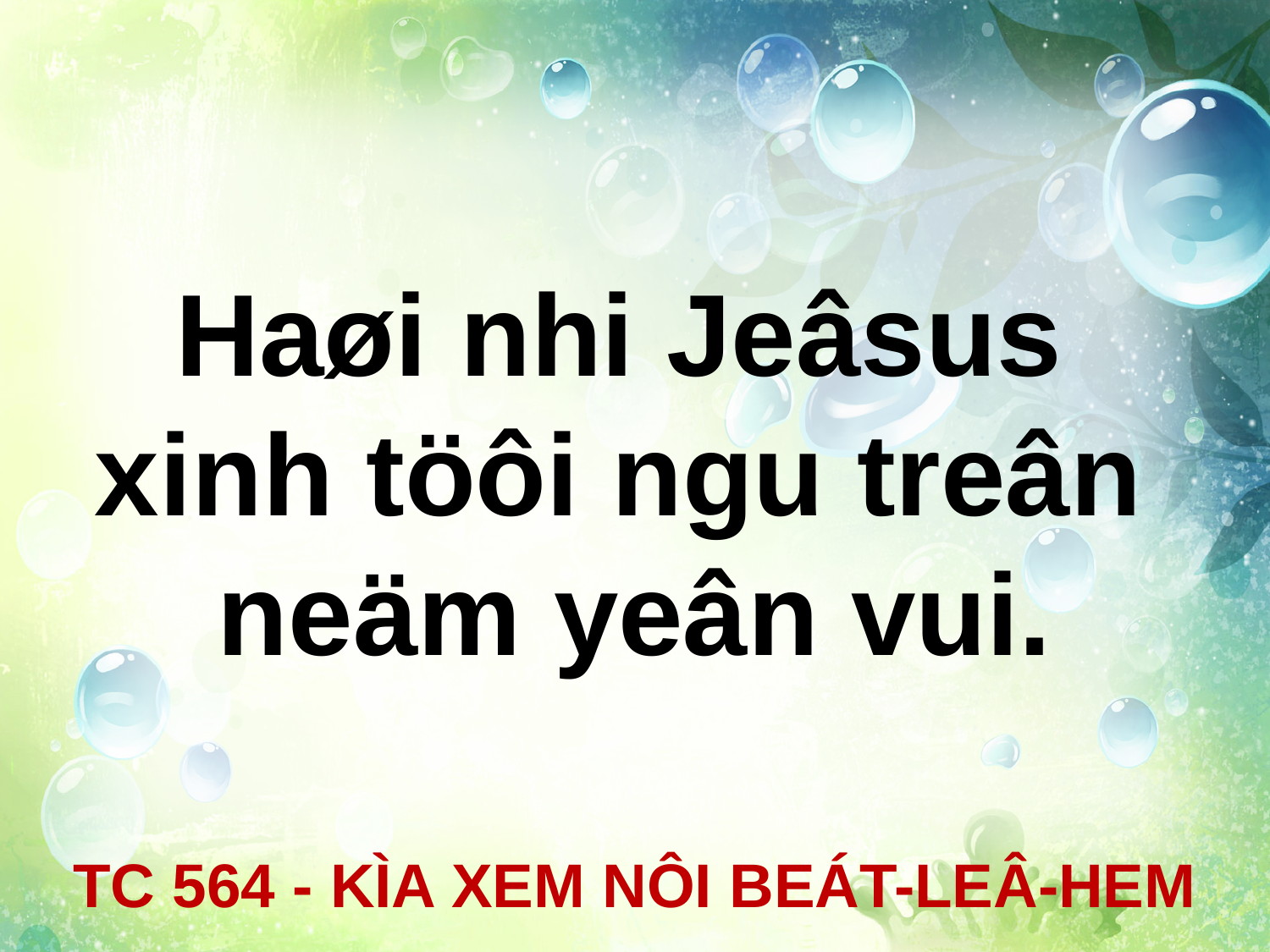

Haøi nhi Jeâsus
xinh töôi ngu treân
neäm yeân vui.
TC 564 - KÌA XEM NÔI BEÁT-LEÂ-HEM